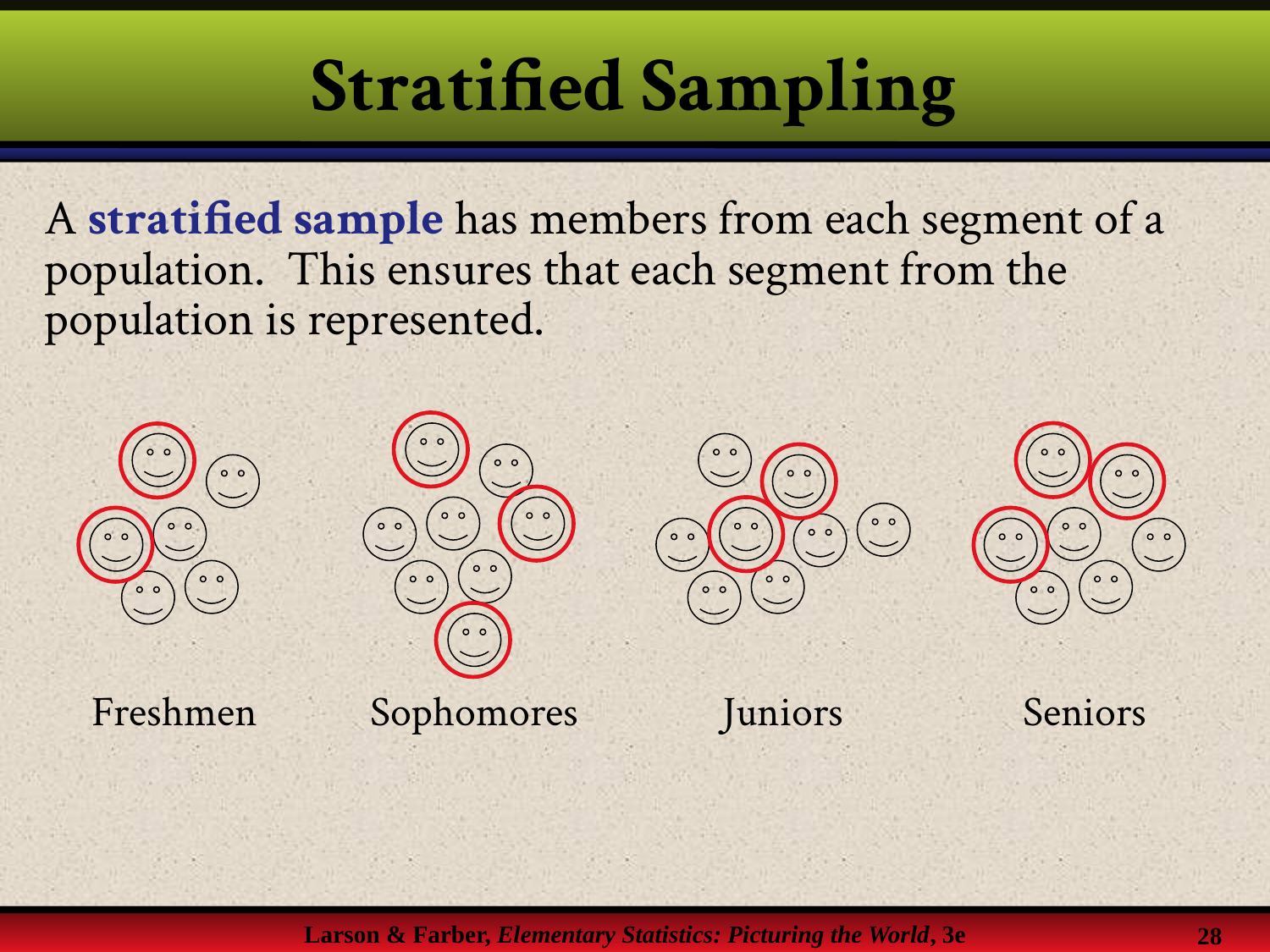

# Stratified Sampling
A stratified sample has members from each segment of a population.  This ensures that each segment from the population is represented.

Freshmen
Sophomores
Juniors
Seniors